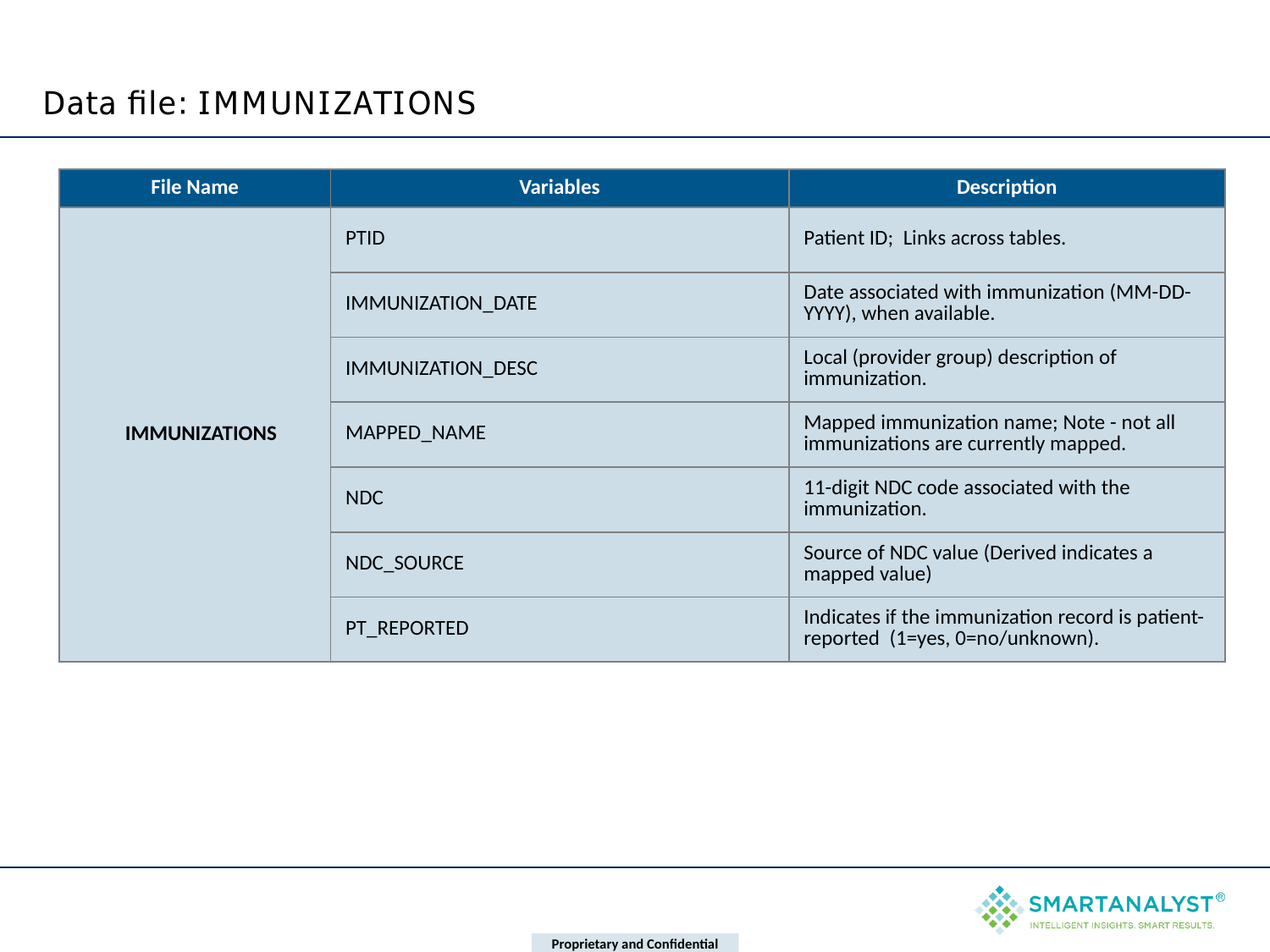

# Data file: IMMUNIZATIONS
| File Name | Variables | Description |
| --- | --- | --- |
| IMMUNIZATIONS | PTID | Patient ID; Links across tables. |
|  | IMMUNIZATION\_DATE | Date associated with immunization (MM-DD-YYYY), when available. |
|  | IMMUNIZATION\_DESC | Local (provider group) description of immunization. |
|  | MAPPED\_NAME | Mapped immunization name; Note - not all immunizations are currently mapped. |
|  | NDC | 11-digit NDC code associated with the immunization. |
|  | NDC\_SOURCE | Source of NDC value (Derived indicates a mapped value) |
|  | PT\_REPORTED | Indicates if the immunization record is patient-reported (1=yes, 0=no/unknown). |